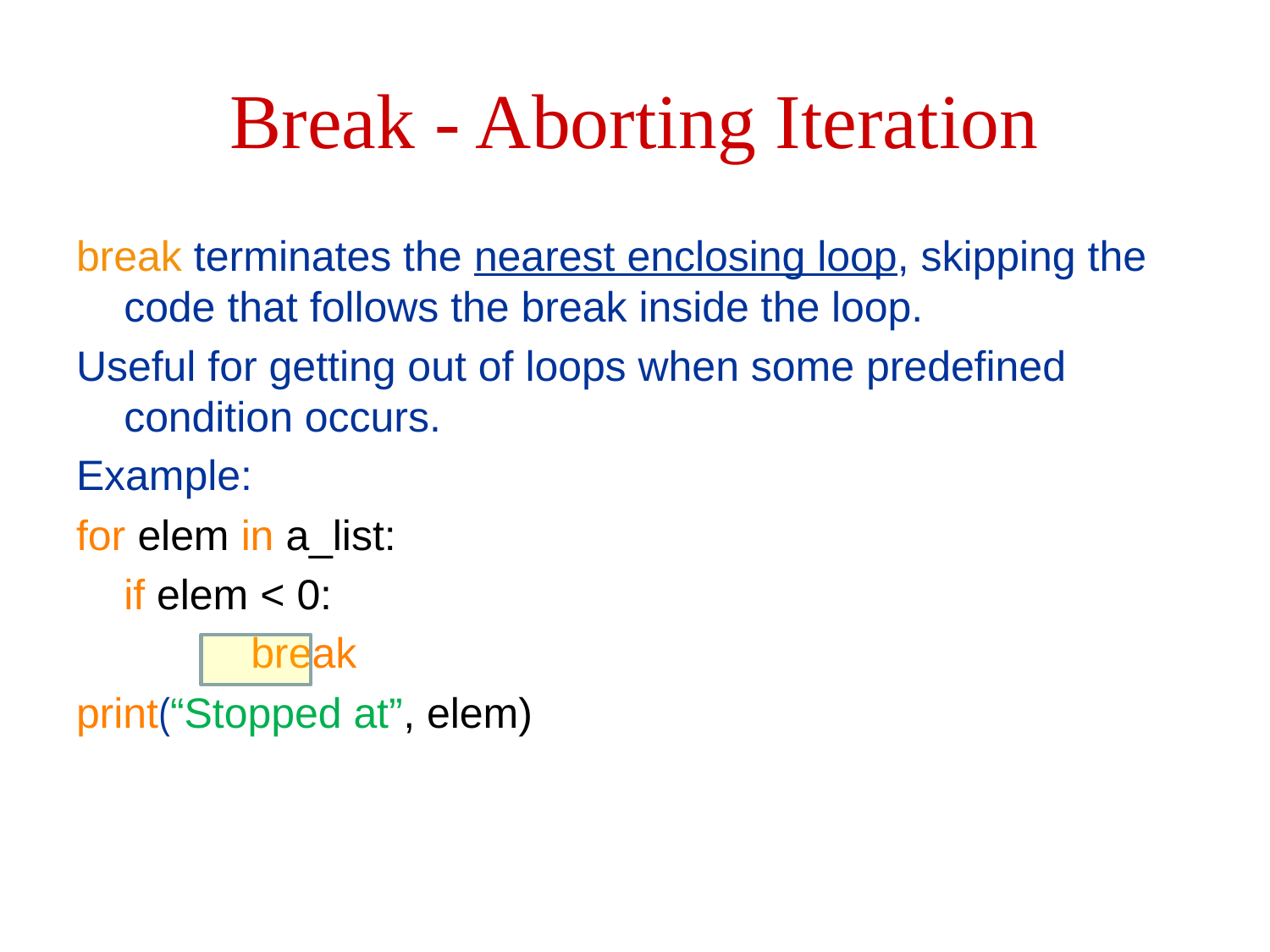

# Break - Aborting Iteration
break terminates the nearest enclosing loop, skipping the code that follows the break inside the loop.
Useful for getting out of loops when some predefined condition occurs.
Example:
for elem in a_list:
	if elem < 0:
		break
print(“Stopped at”, elem)